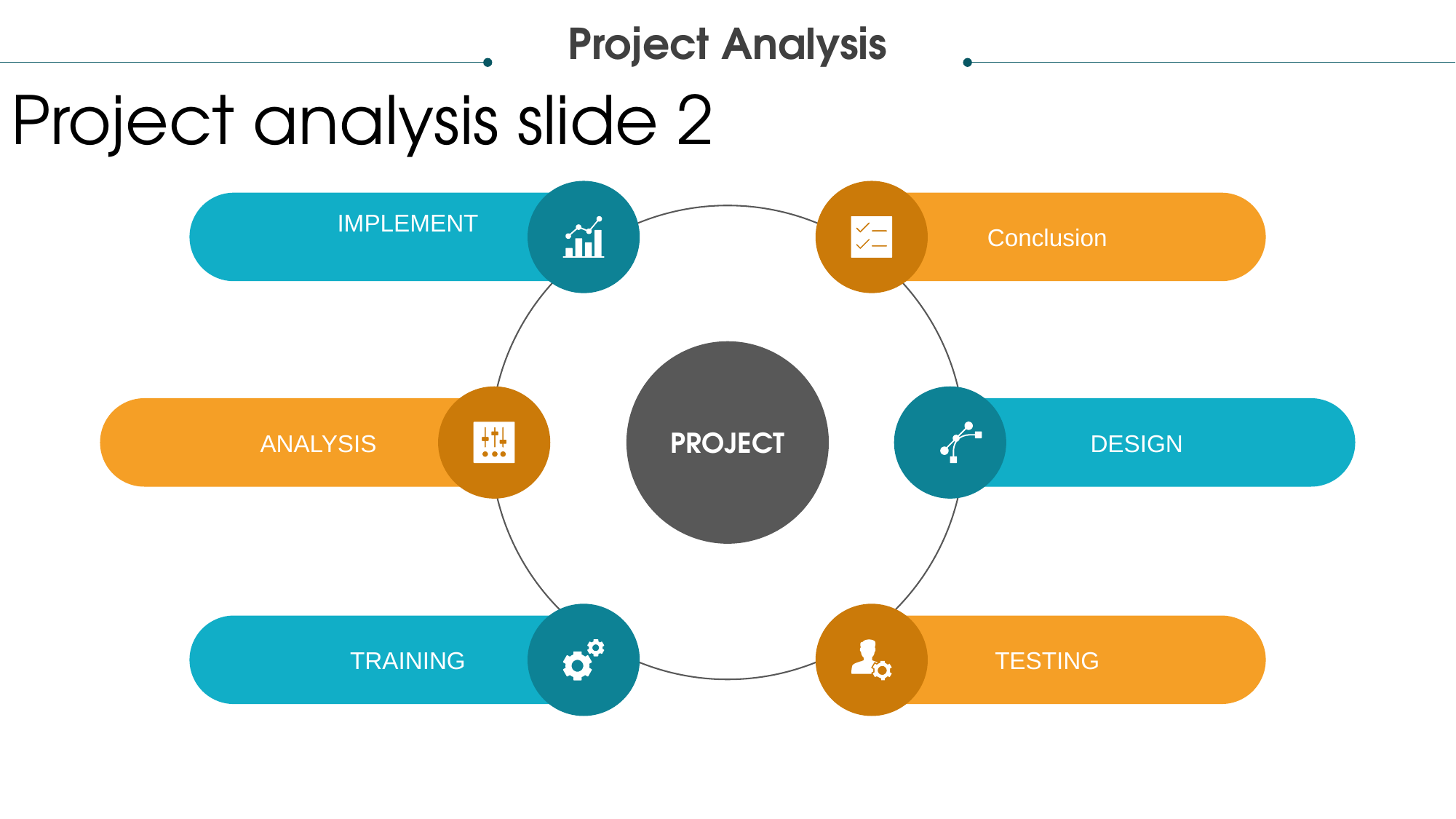

Project Analysis
Project analysis slide 2

IMPLEMENT

Conclusion

PROJECT

ANALYSIS
DESIGN

TRAINING
TESTING